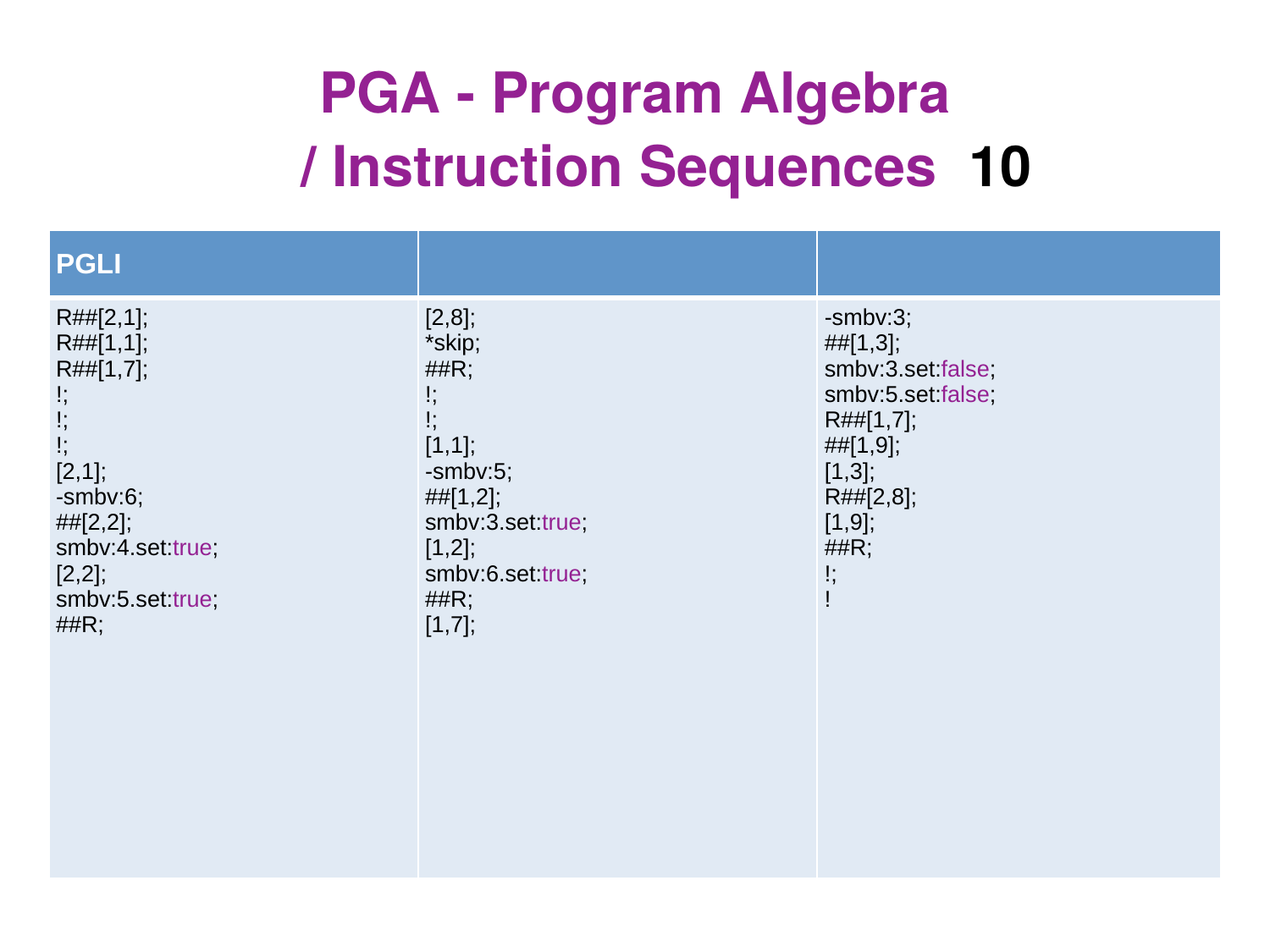

# PGA - Program Algebra
    / Instruction Sequences  10
| PGLI |  |  |
| --- | --- | --- |
| R##[2,1]; R##[1,1]; R##[1,7]; !; !; !; [2,1]; -smbv:6; ##[2,2]; smbv:4.set:true; [2,2]; smbv:5.set:true; ##R; | [2,8]; \*skip; ##R; !; !; [1,1]; -smbv:5; ##[1,2]; smbv:3.set:true; [1,2]; smbv:6.set:true; ##R; [1,7]; | -smbv:3; ##[1,3]; smbv:3.set:false; smbv:5.set:false; R##[1,7]; ##[1,9]; [1,3]; R##[2,8]; [1,9]; ##R; !; ! |
21